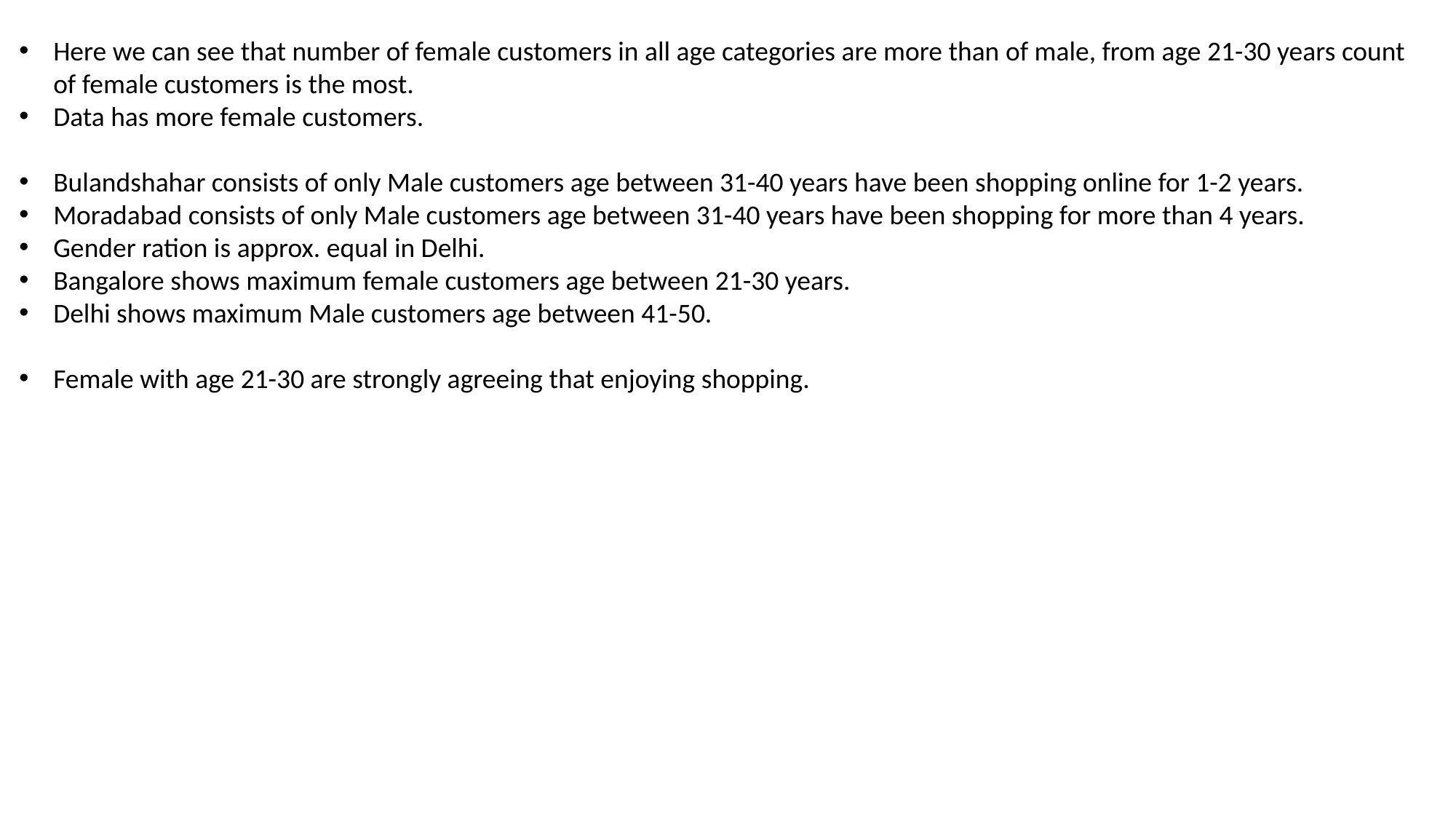

Here we can see that number of female customers in all age categories are more than of male, from age 21-30 years count of female customers is the most.
Data has more female customers.

Bulandshahar consists of only Male customers age between 31-40 years have been shopping online for 1-2 years.
Moradabad consists of only Male customers age between 31-40 years have been shopping for more than 4 years.
Gender ration is approx. equal in Delhi.
Bangalore shows maximum female customers age between 21-30 years.
Delhi shows maximum Male customers age between 41-50.

Female with age 21-30 are strongly agreeing that enjoying shopping.